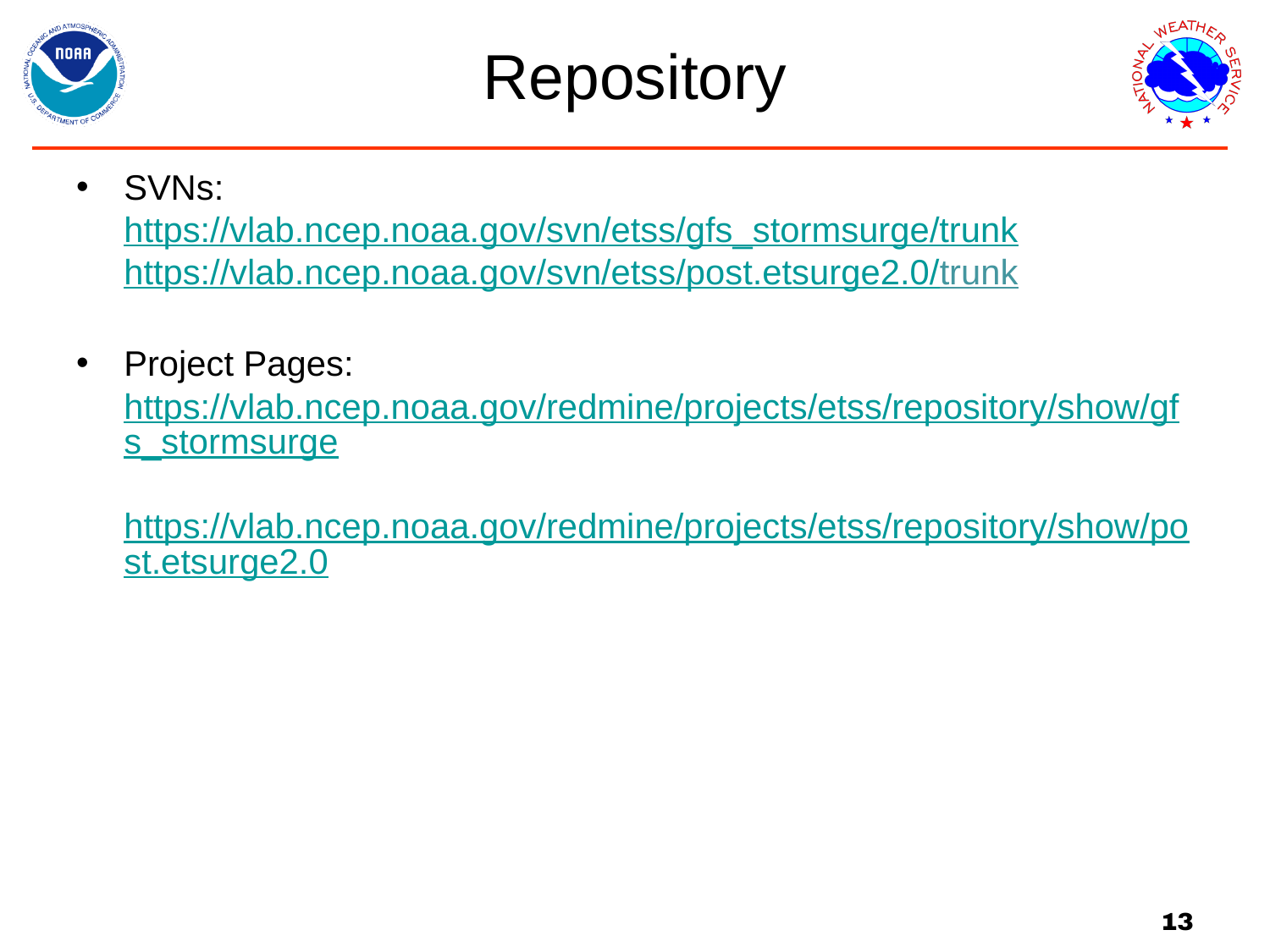

# Repository
SVNs:
https://vlab.ncep.noaa.gov/svn/etss/gfs_stormsurge/trunk
https://vlab.ncep.noaa.gov/svn/etss/post.etsurge2.0/trunk
Project Pages:
https://vlab.ncep.noaa.gov/redmine/projects/etss/repository/show/gfs_stormsurge
https://vlab.ncep.noaa.gov/redmine/projects/etss/repository/show/post.etsurge2.0